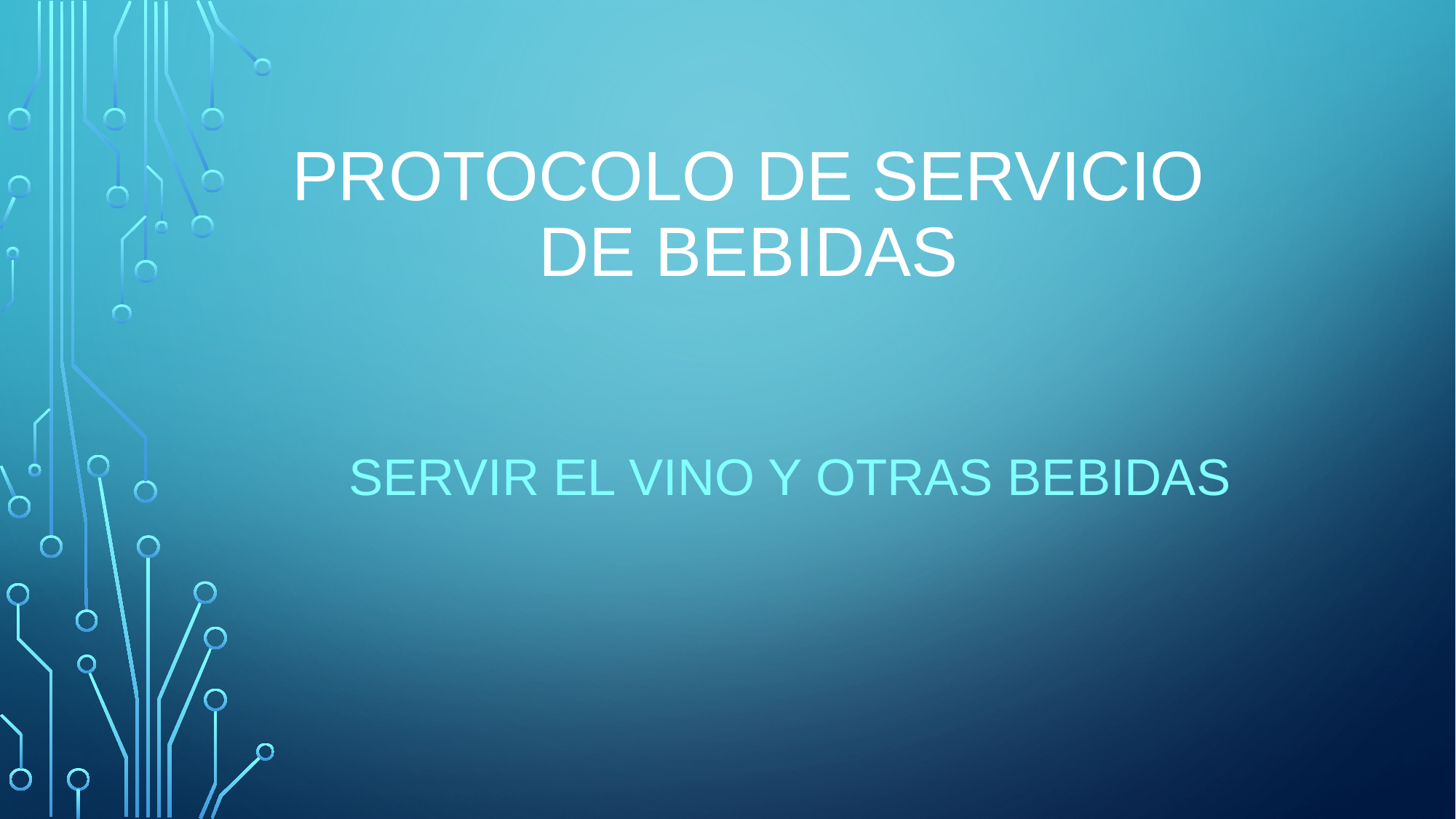

# Protocolo de servicio de bebidas
Servir el vino y otras bebidas